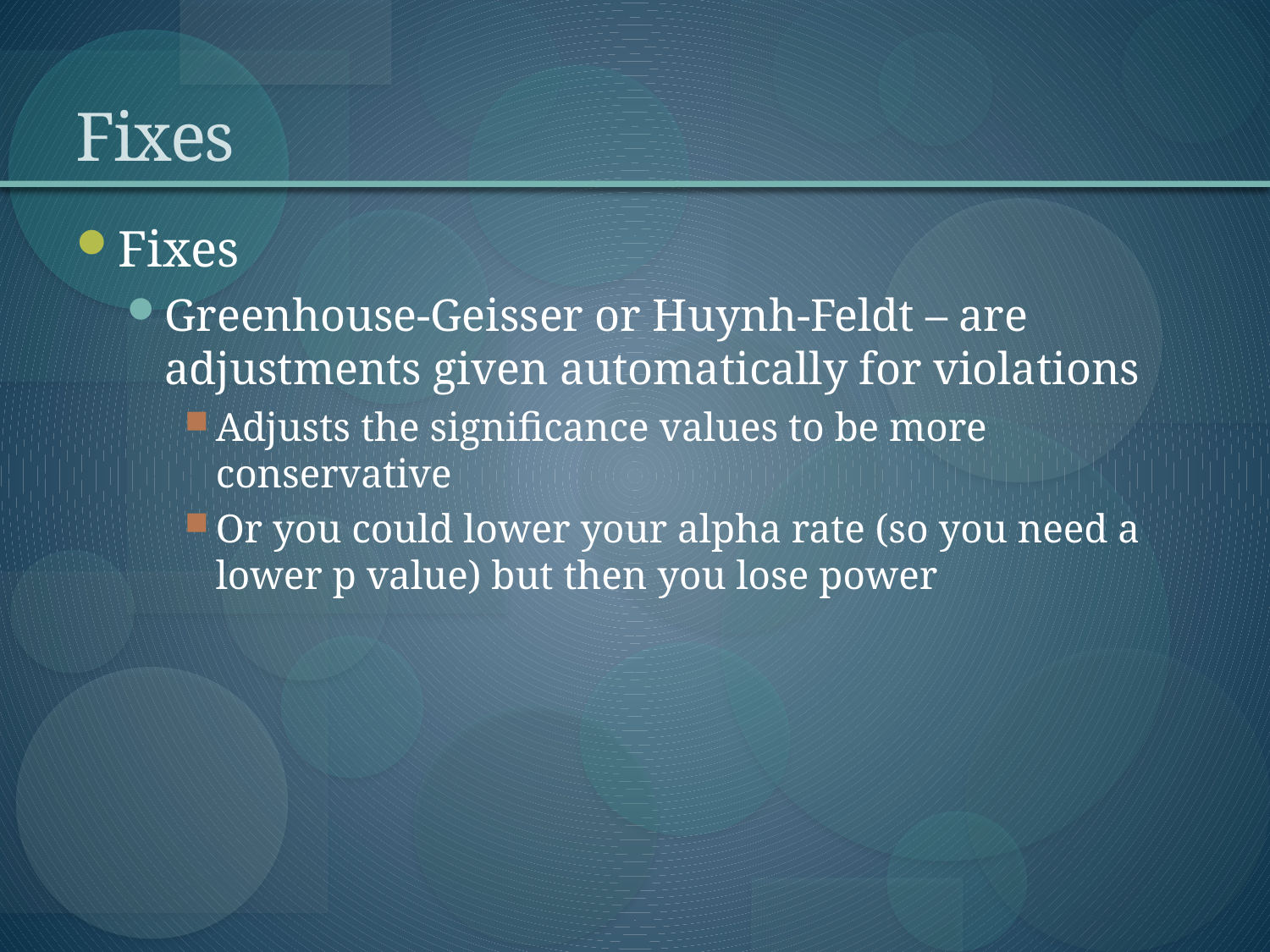

# Fixes
Fixes
Greenhouse-Geisser or Huynh-Feldt – are adjustments given automatically for violations
Adjusts the significance values to be more conservative
Or you could lower your alpha rate (so you need a lower p value) but then you lose power